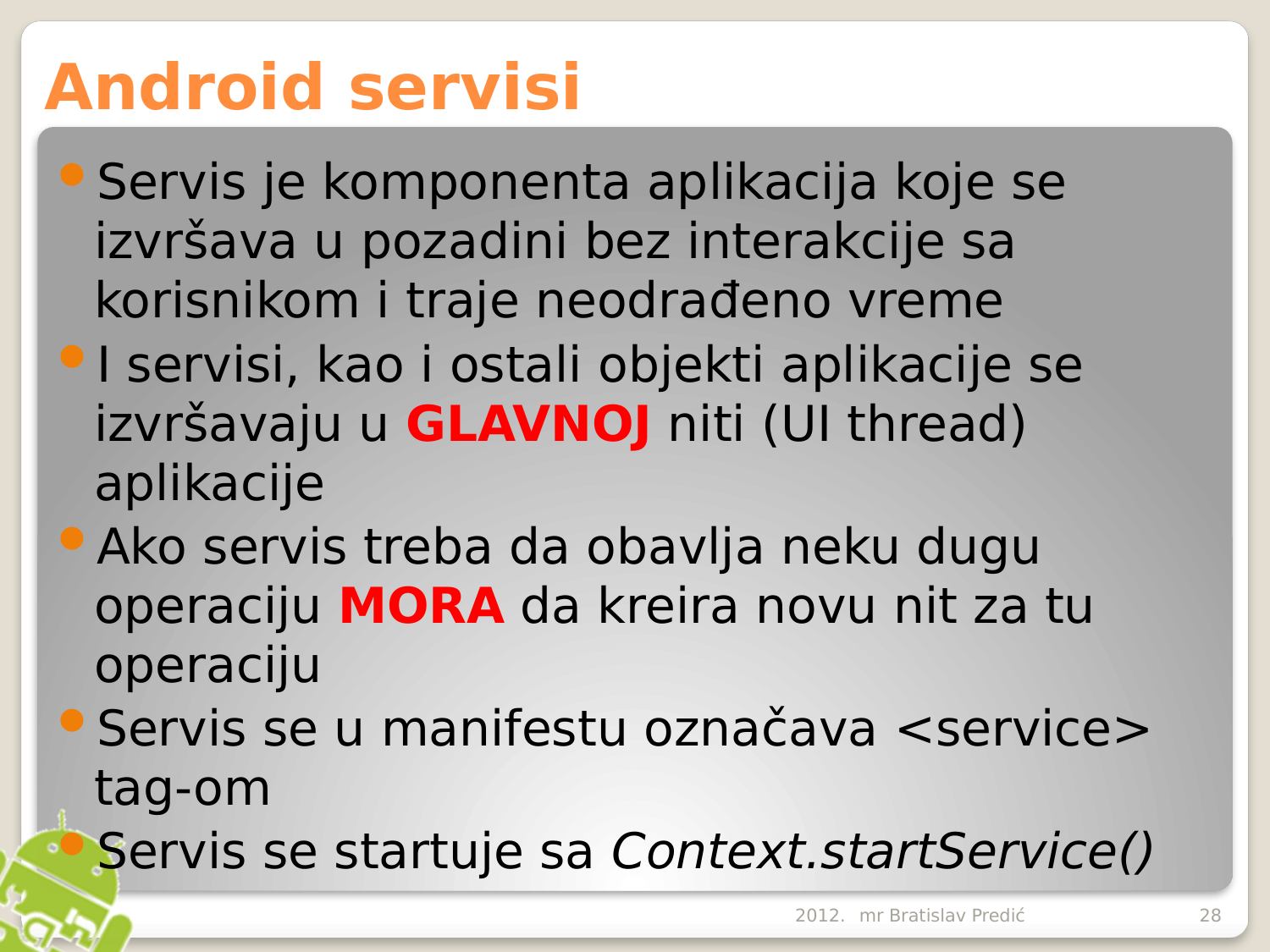

# Android servisi
Servis je komponenta aplikacija koje se izvršava u pozadini bez interakcije sa korisnikom i traje neodrađeno vreme
I servisi, kao i ostali objekti aplikacije se izvršavaju u GLAVNOJ niti (UI thread) aplikacije
Ako servis treba da obavlja neku dugu operaciju MORA da kreira novu nit za tu operaciju
Servis se u manifestu označava <service> tag-om
Servis se startuje sa Context.startService()
2012.
mr Bratislav Predić
28